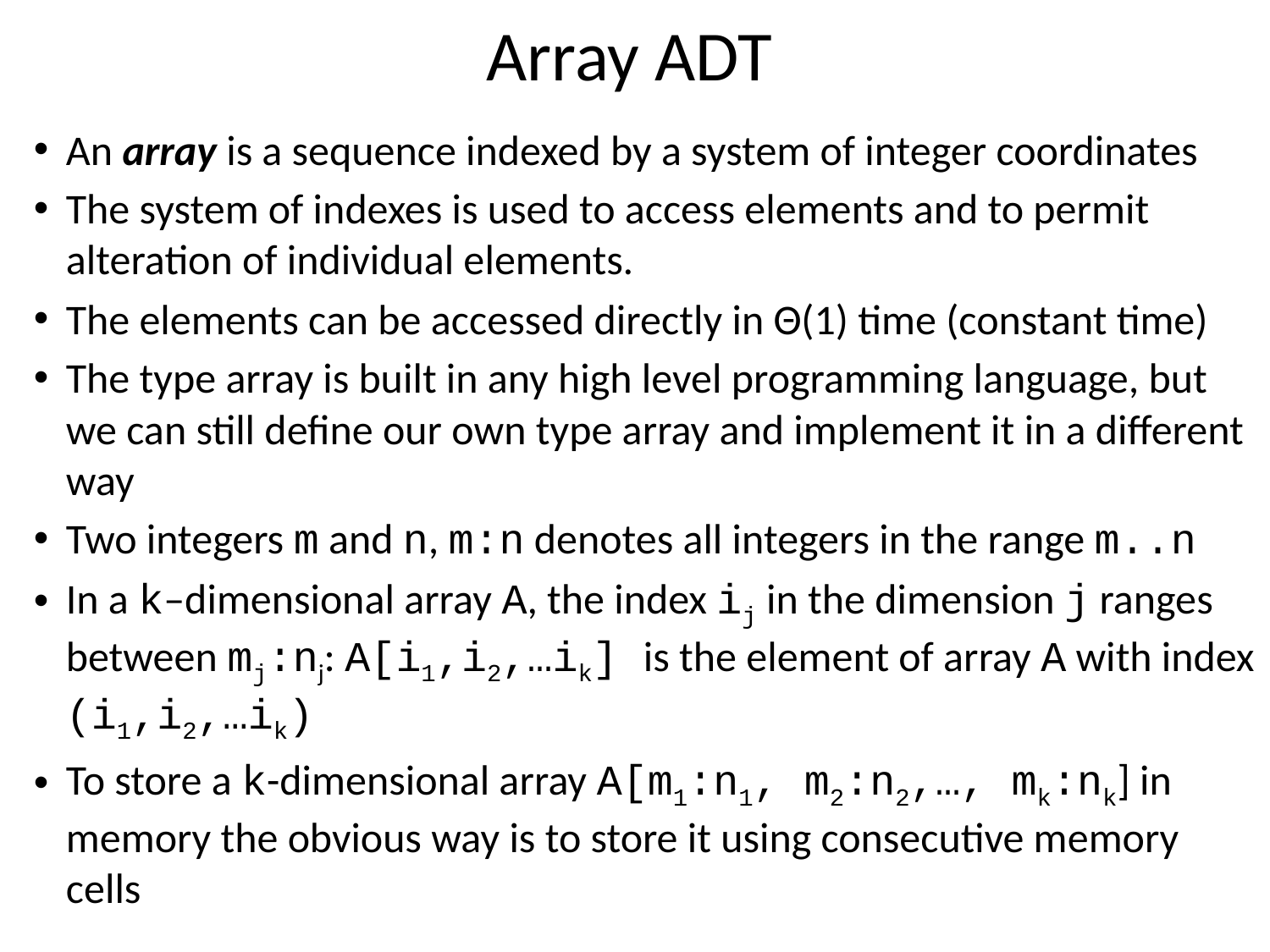

# Array ADT
An array is a sequence indexed by a system of integer coordinates
The system of indexes is used to access elements and to permit alteration of individual elements.
The elements can be accessed directly in Θ(1) time (constant time)
The type array is built in any high level programming language, but we can still define our own type array and implement it in a different way
Two integers m and n, m:n denotes all integers in the range m..n
In a k–dimensional array A, the index ij in the dimension j ranges between mj:nj: A[i1,i2,…ik] is the element of array A with index (i1,i2,…ik)
To store a k-dimensional array A[m1:n1, m2:n2,…, mk:nk] in memory the obvious way is to store it using consecutive memory cells